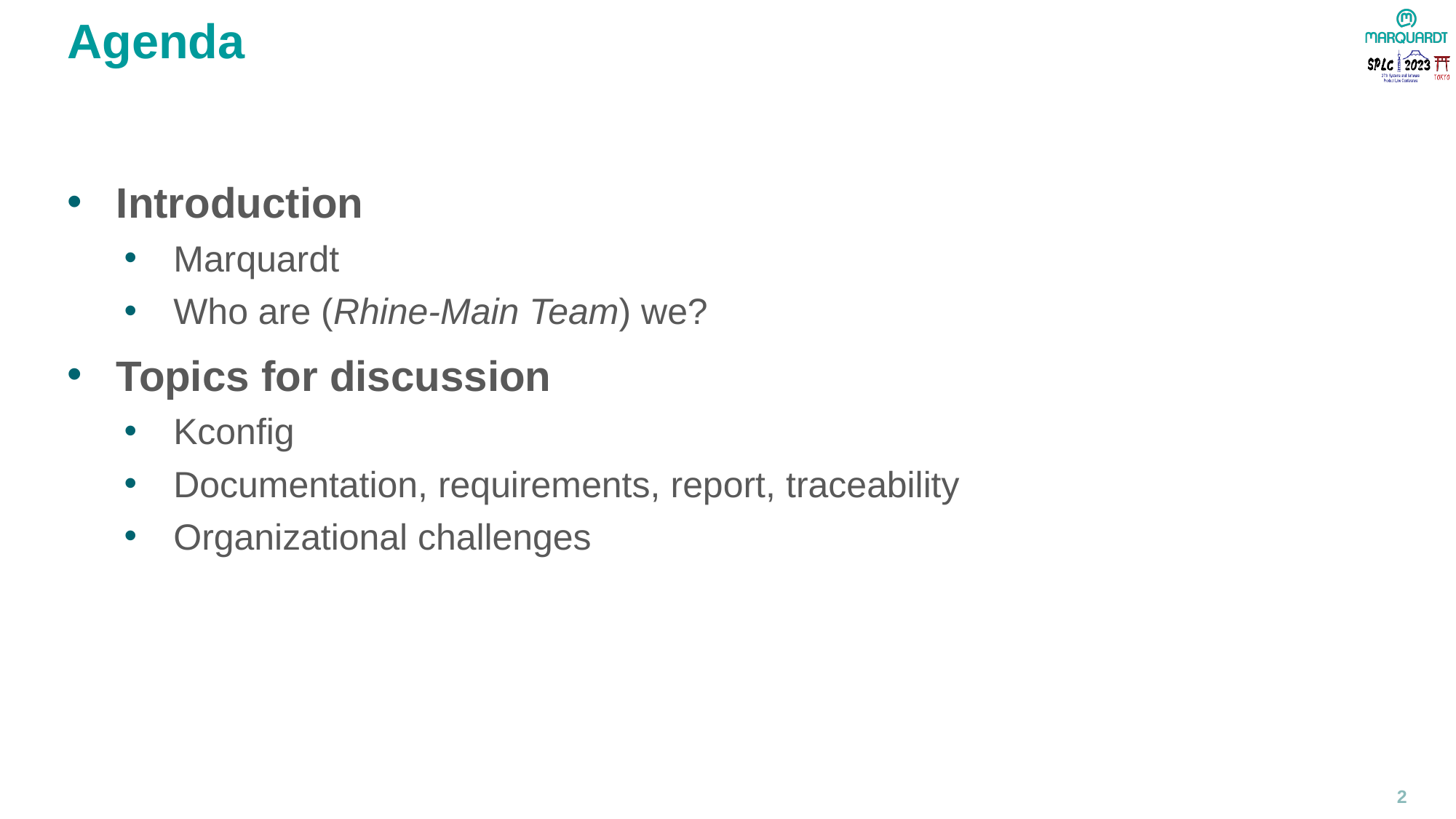

# Agenda
Introduction
Marquardt
Who are (Rhine-Main Team) we?
Topics for discussion
Kconfig
Documentation, requirements, report, traceability
Organizational challenges
2